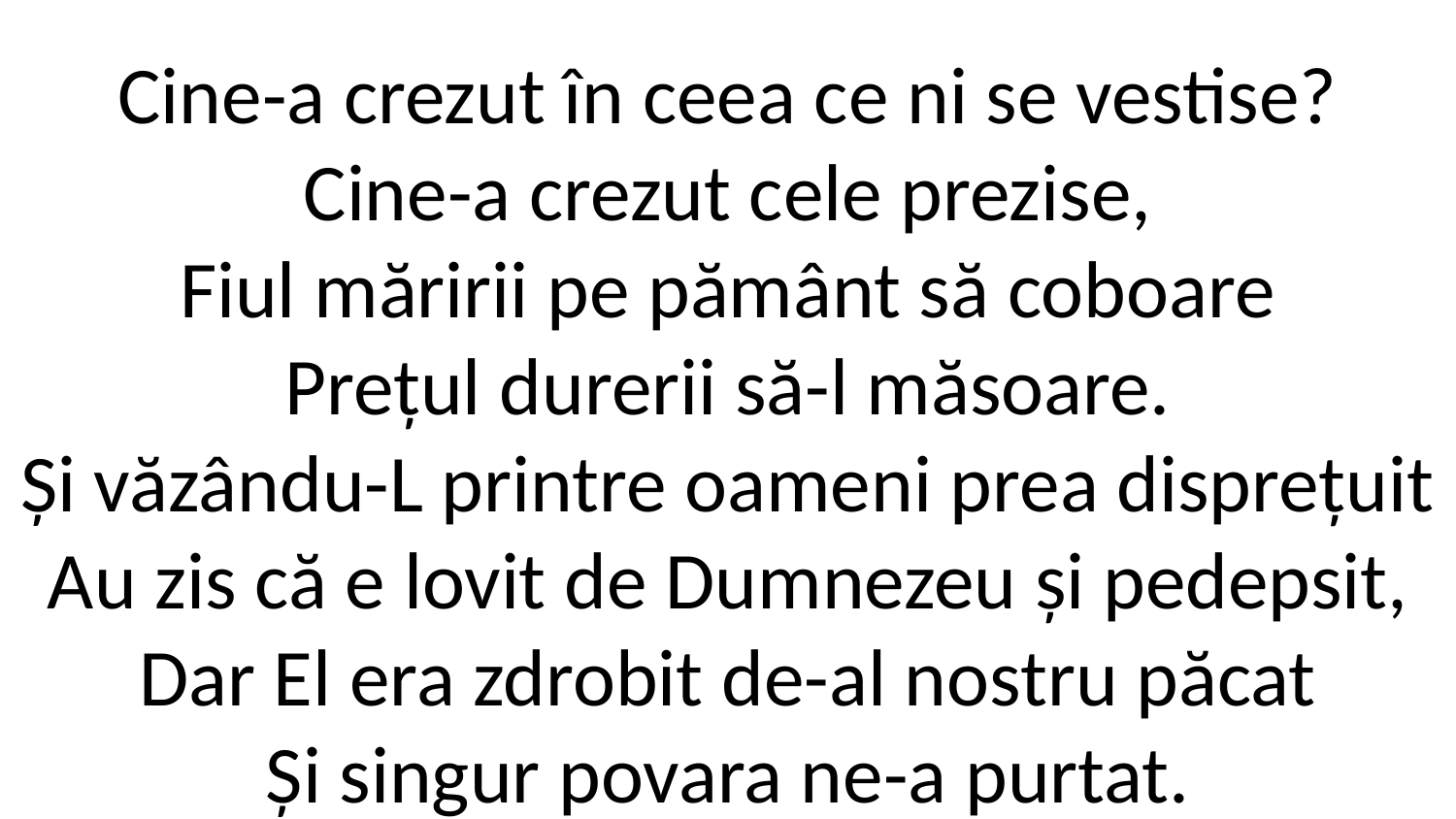

Cine-a crezut în ceea ce ni se vestise?
Cine-a crezut cele prezise,
Fiul măririi pe pământ să coboare
Prețul durerii să-l măsoare.
Și văzându-L printre oameni prea disprețuit
Au zis că e lovit de Dumnezeu și pedepsit,
Dar El era zdrobit de-al nostru păcat
Și singur povara ne-a purtat.